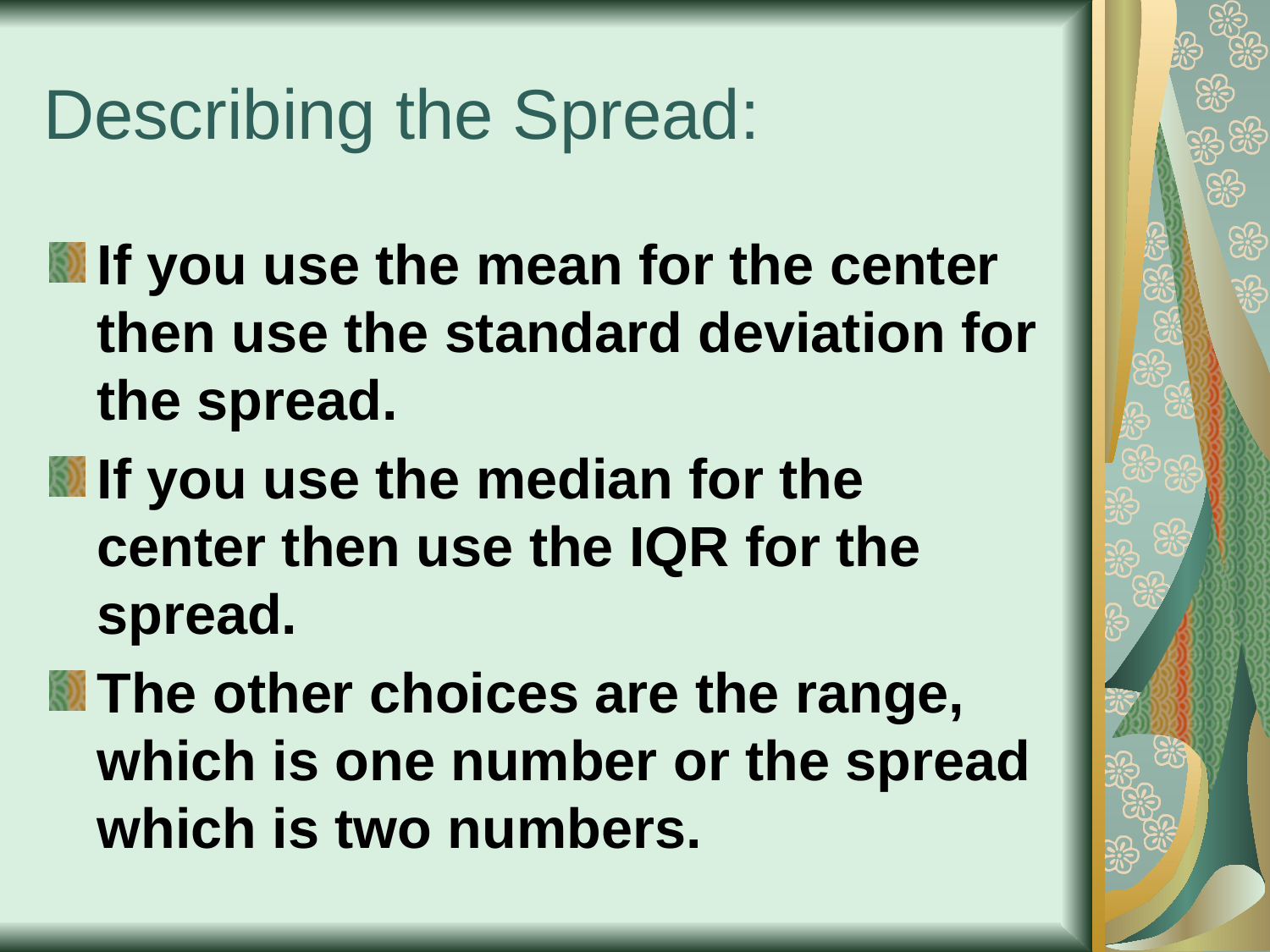

# Describing the Spread:
If you use the mean for the center then use the standard deviation for the spread.
If you use the median for the center then use the IQR for the spread.
The other choices are the range, which is one number or the spread which is two numbers.